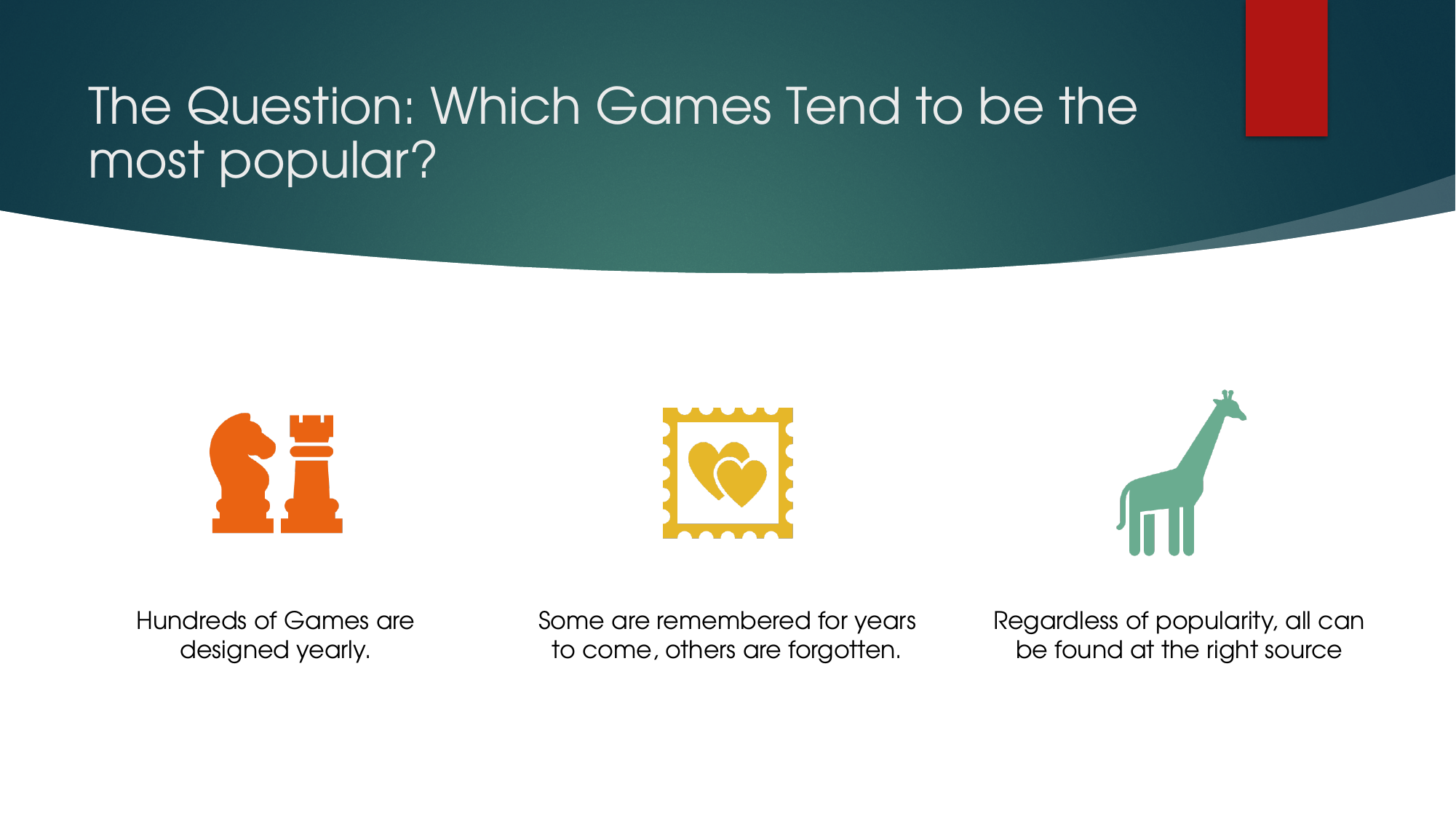

# The Question: Which Games Tend to be the most popular?

Hundreds of Games are designed yearly.
Some are remembered for years to come, others are forgotten.
Regardless of popularity, all can be found at the right source